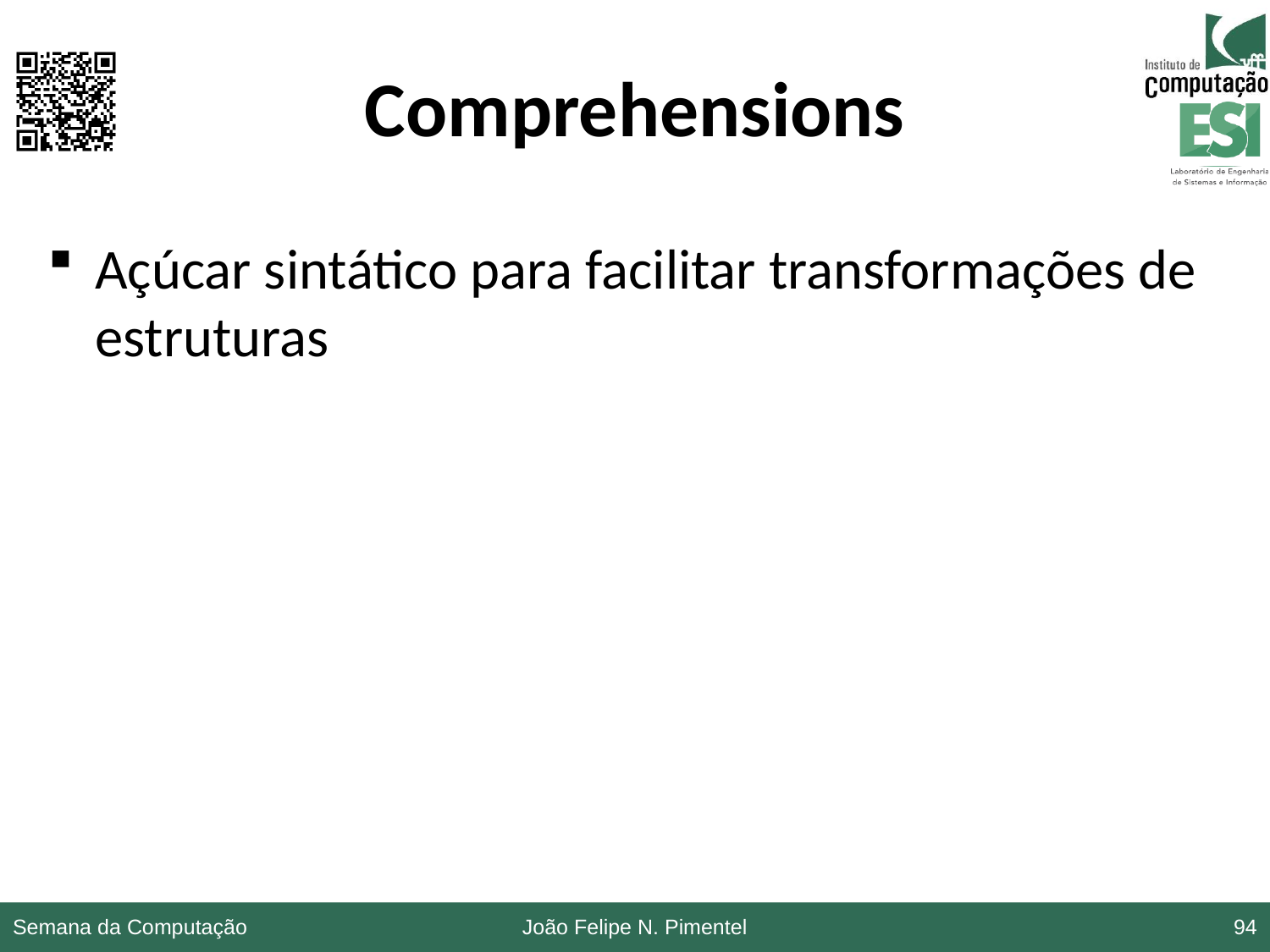

# Comprehensions
Açúcar sintático para facilitar transformações de estruturas
Semana da Computação
João Felipe N. Pimentel
94